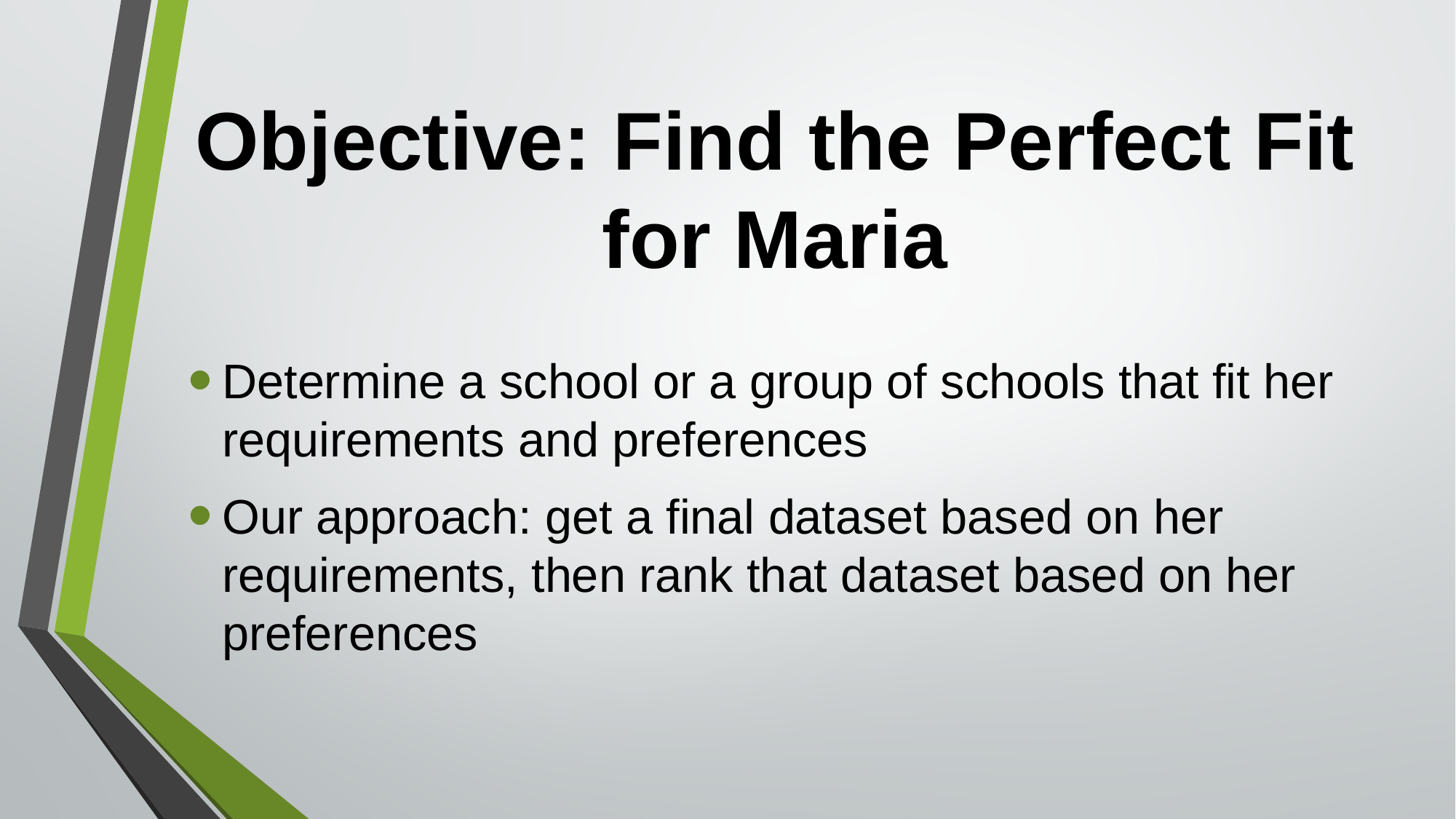

# Objective: Find the Perfect Fit for Maria
Determine a school or a group of schools that fit her requirements and preferences
Our approach: get a final dataset based on her requirements, then rank that dataset based on her preferences